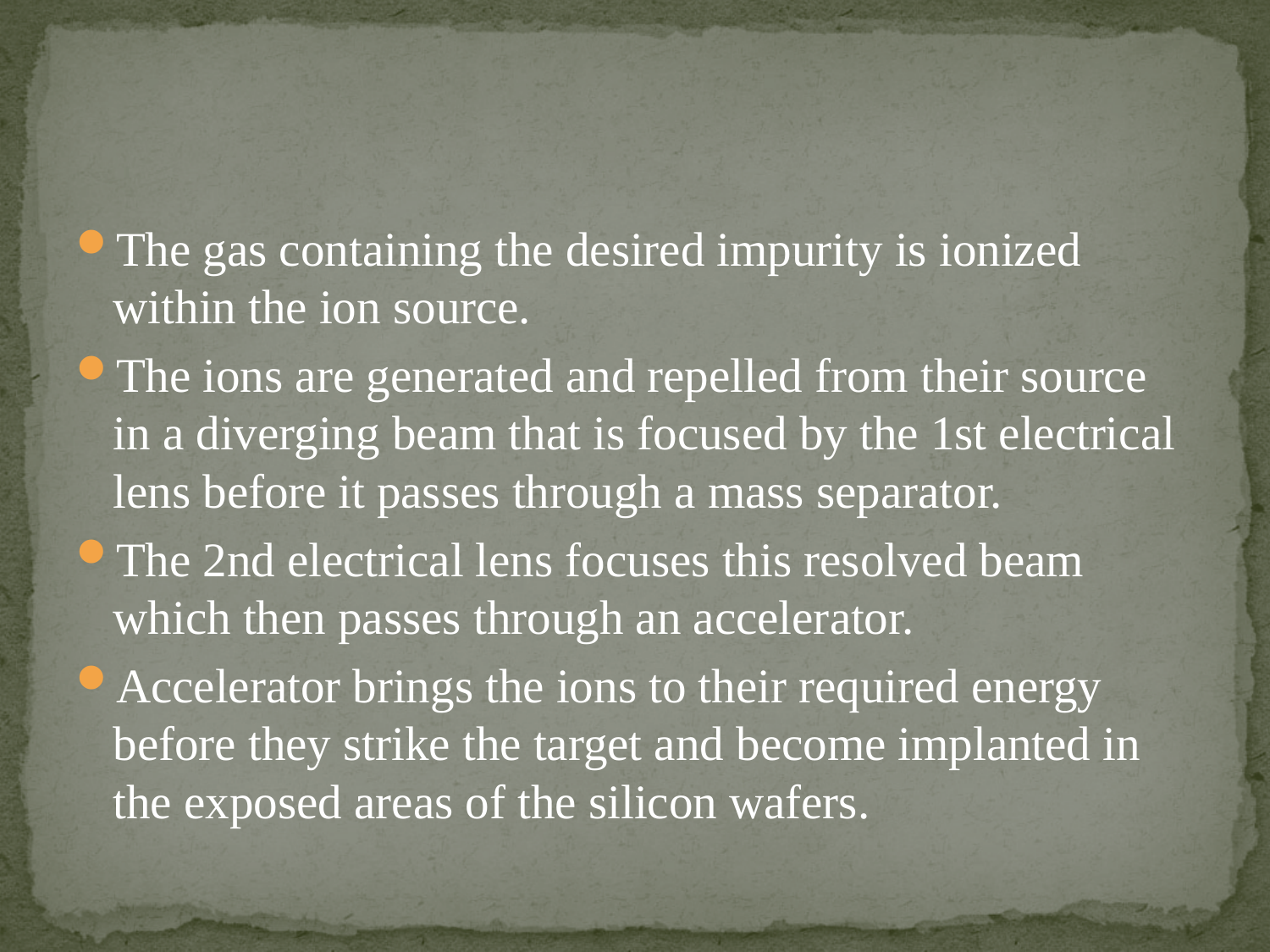

#
The gas containing the desired impurity is ionized within the ion source.
The ions are generated and repelled from their source in a diverging beam that is focused by the 1st electrical lens before it passes through a mass separator.
The 2nd electrical lens focuses this resolved beam which then passes through an accelerator.
Accelerator brings the ions to their required energy before they strike the target and become implanted in the exposed areas of the silicon wafers.